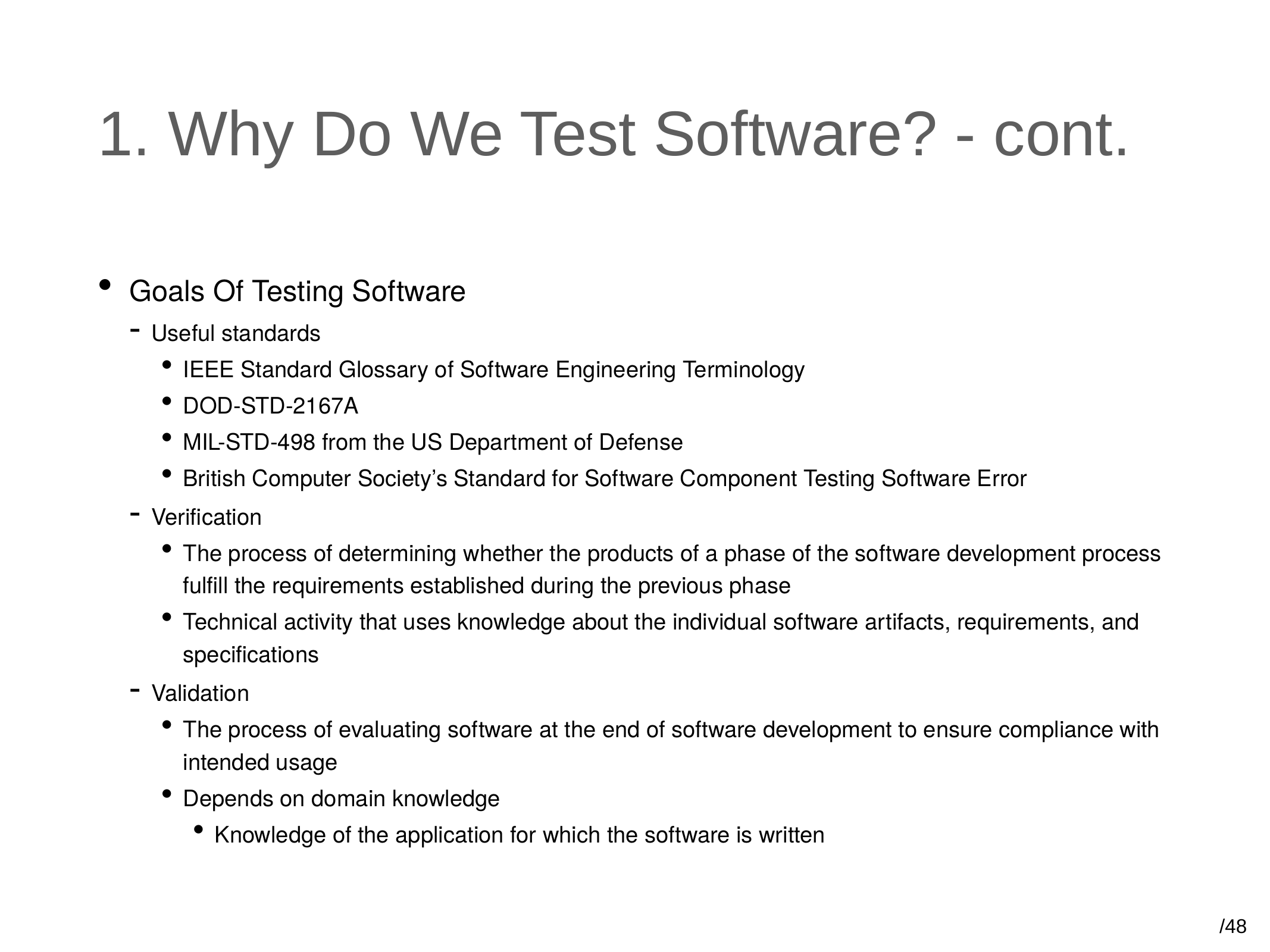

# 1. Why Do We Test Software? - cont.
Goals Of Testing Software
Useful standards
IEEE Standard Glossary of Software Engineering Terminology
DOD-STD-2167A
MIL-STD-498 from the US Department of Defense
British Computer Society’s Standard for Software Component Testing Software Error
Verification
The process of determining whether the products of a phase of the software development process fulfill the requirements established during the previous phase
Technical activity that uses knowledge about the individual software artifacts, requirements, and specifications
Validation
The process of evaluating software at the end of software development to ensure compliance with intended usage
Depends on domain knowledge
Knowledge of the application for which the software is written
8